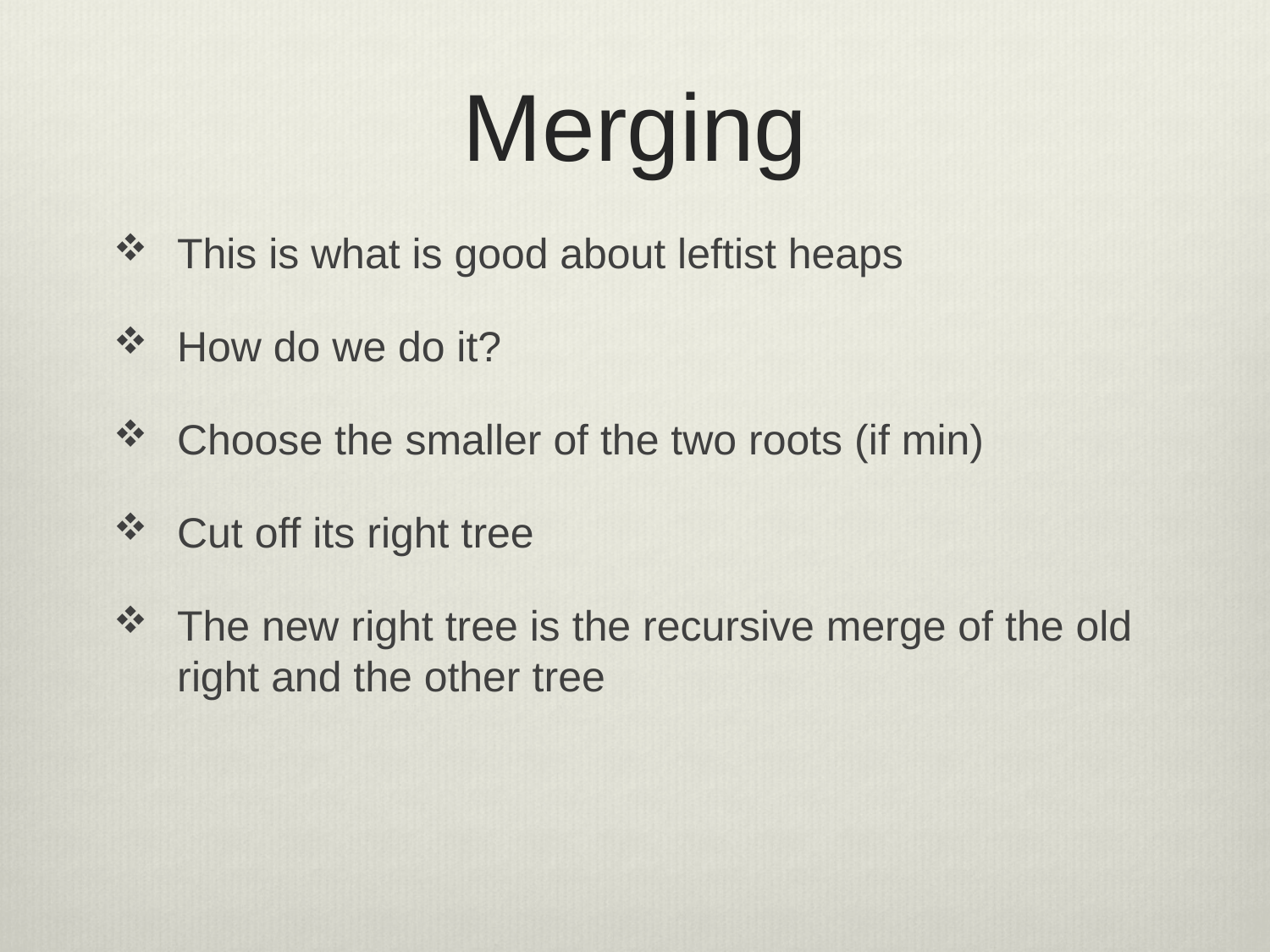

# Merging
This is what is good about leftist heaps
How do we do it?
Choose the smaller of the two roots (if min)
Cut off its right tree
The new right tree is the recursive merge of the old right and the other tree